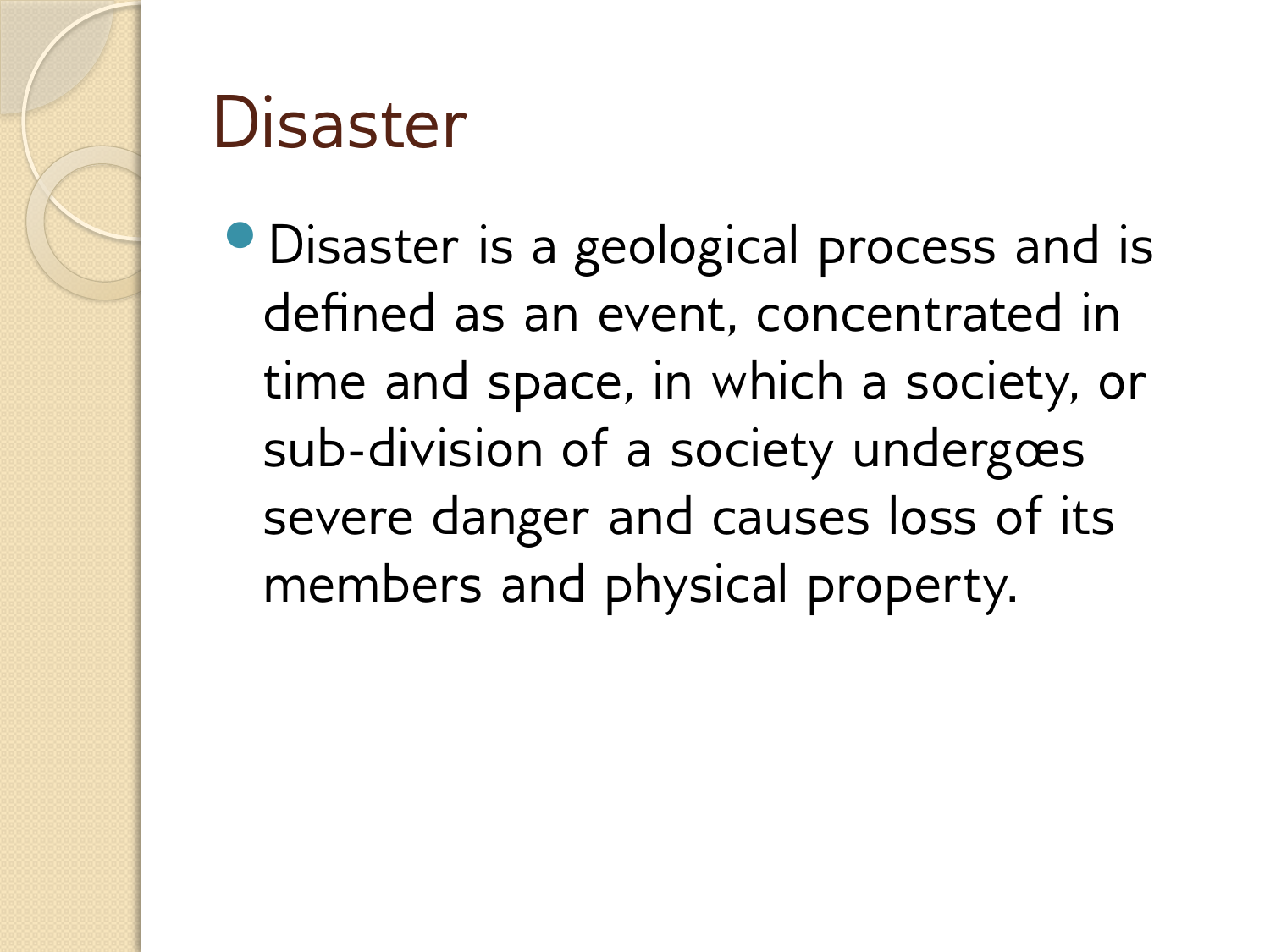

# Disaster
Disaster is a geological process and is defined as an event, concentrated in time and space, in which a society, or sub-division of a society undergoes severe danger and causes loss of its members and physical property.